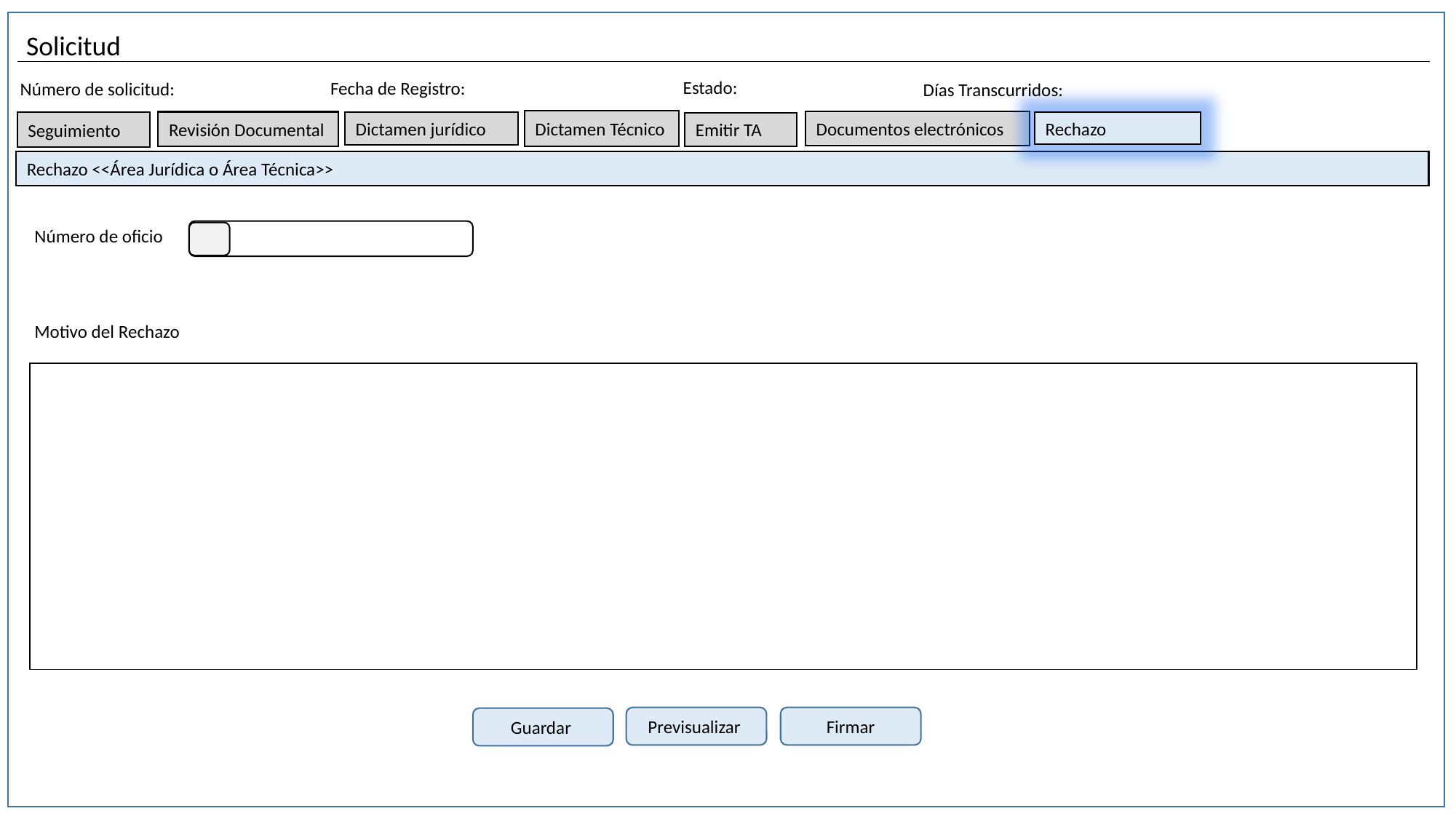

Solicitud
Estado:
Fecha de Registro:
Número de solicitud:
Días Transcurridos:
Dictamen Técnico
Documentos electrónicos
Revisión Documental
Dictamen jurídico
Rechazo
Seguimiento
Emitir TA
Rechazo <<Área Jurídica o Área Técnica>>
Número de oficio

Motivo del Rechazo
|  |
| --- |
Previsualizar
Firmar
Guardar